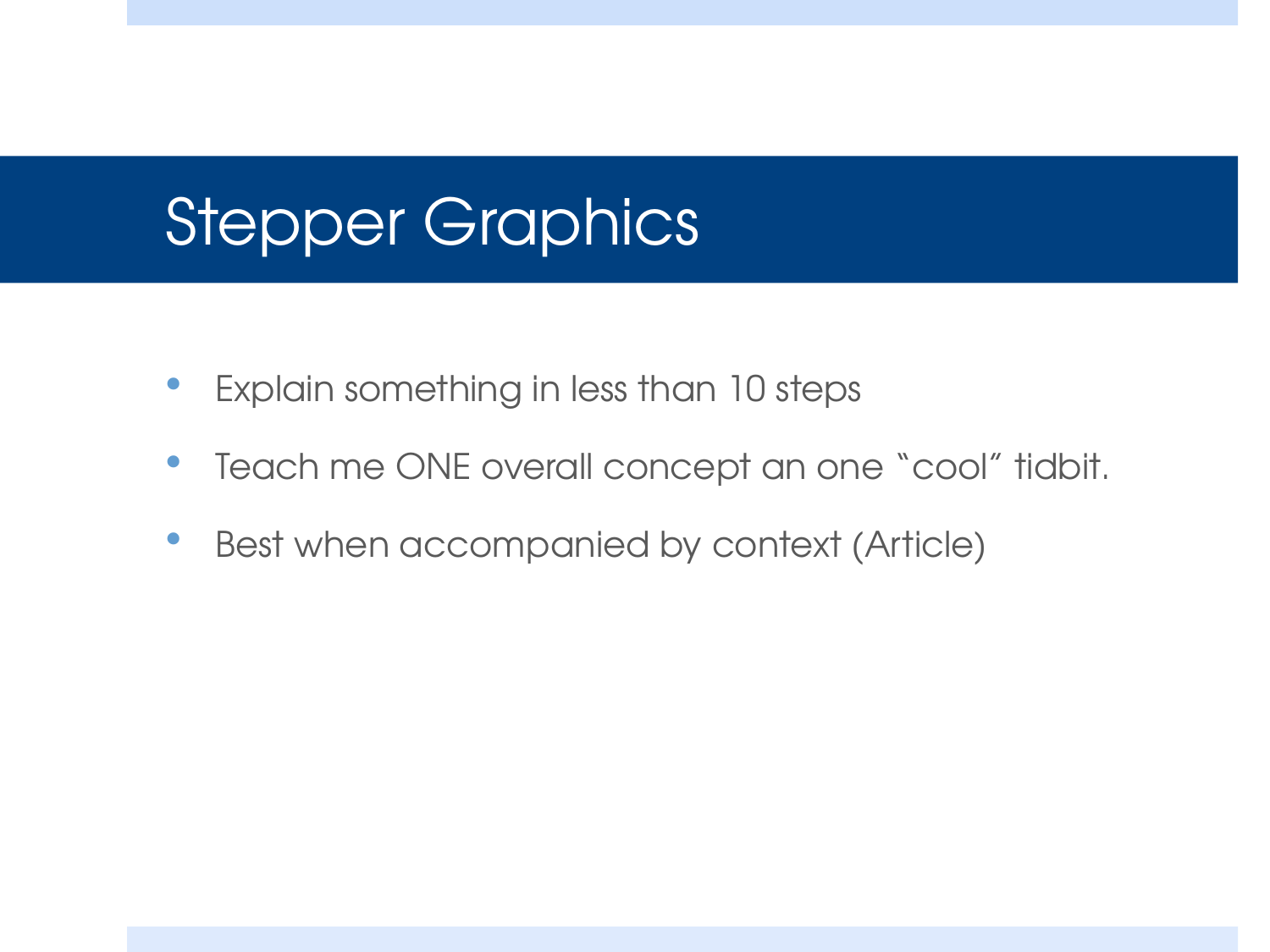

# Stepper Graphics
Explain something in less than 10 steps
Teach me ONE overall concept an one “cool” tidbit.
Best when accompanied by context (Article)